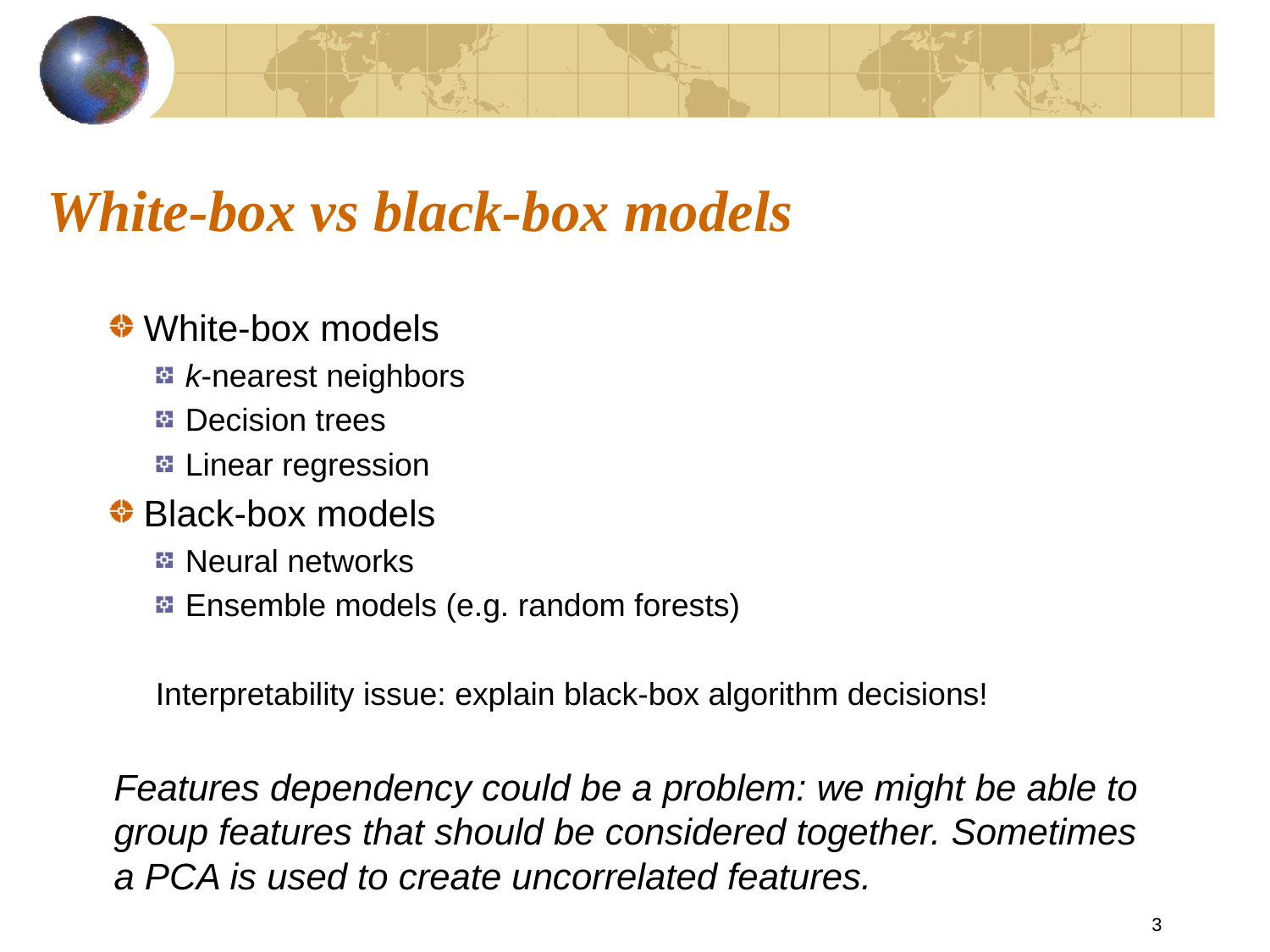

# White-box vs black-box models
White-box models
k-nearest neighbors
Decision trees
Linear regression
Black-box models
Neural networks
Ensemble models (e.g. random forests)

Interpretability issue: explain black-box algorithm decisions!

Features dependency could be a problem: we might be able to group features that should be considered together. Sometimes a PCA is used to create uncorrelated features.

3